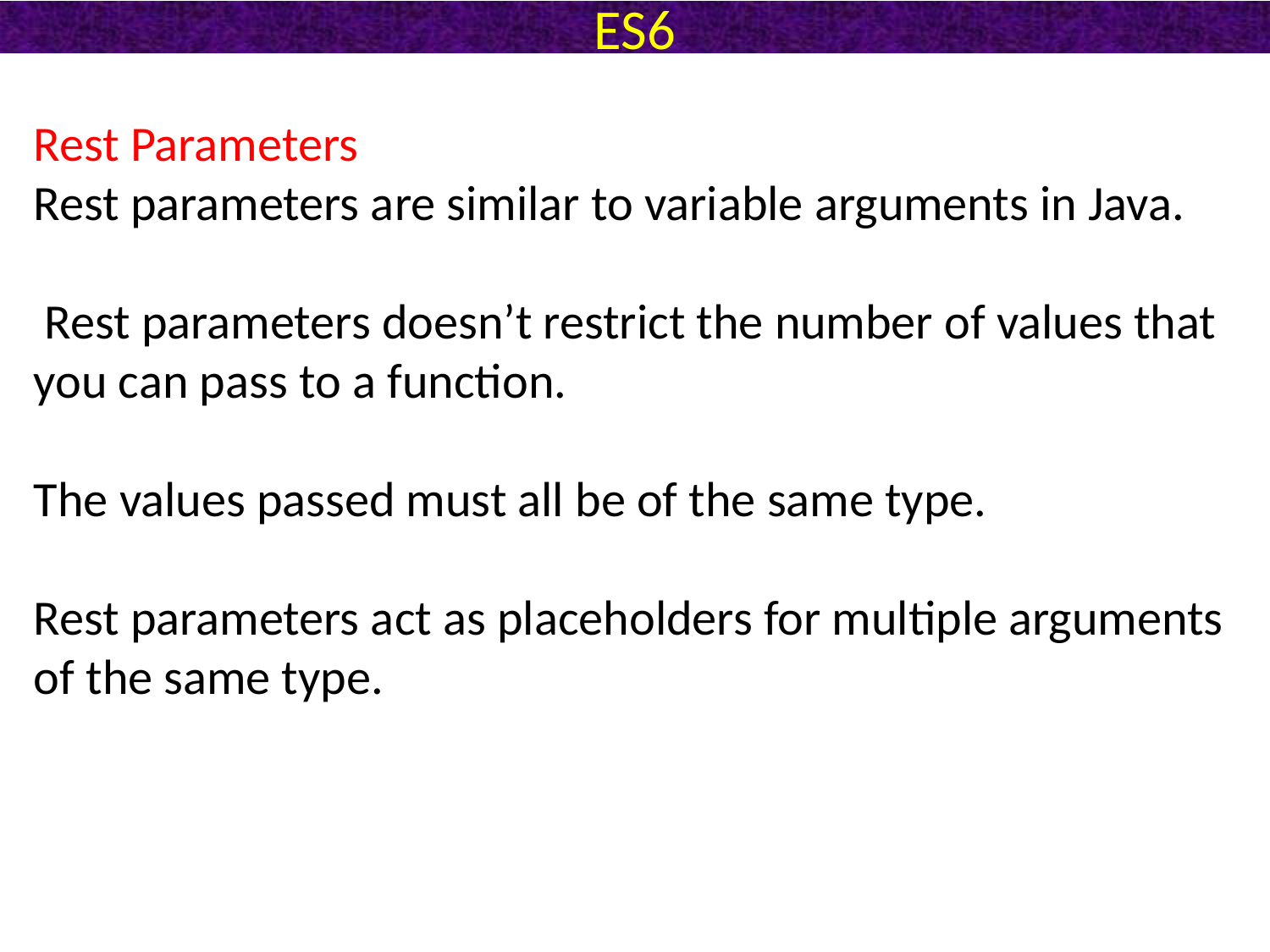

# ES6
Rest Parameters
Rest parameters are similar to variable arguments in Java.

 Rest parameters doesn’t restrict the number of values that you can pass to a function.

The values passed must all be of the same type.

Rest parameters act as placeholders for multiple arguments of the same type.